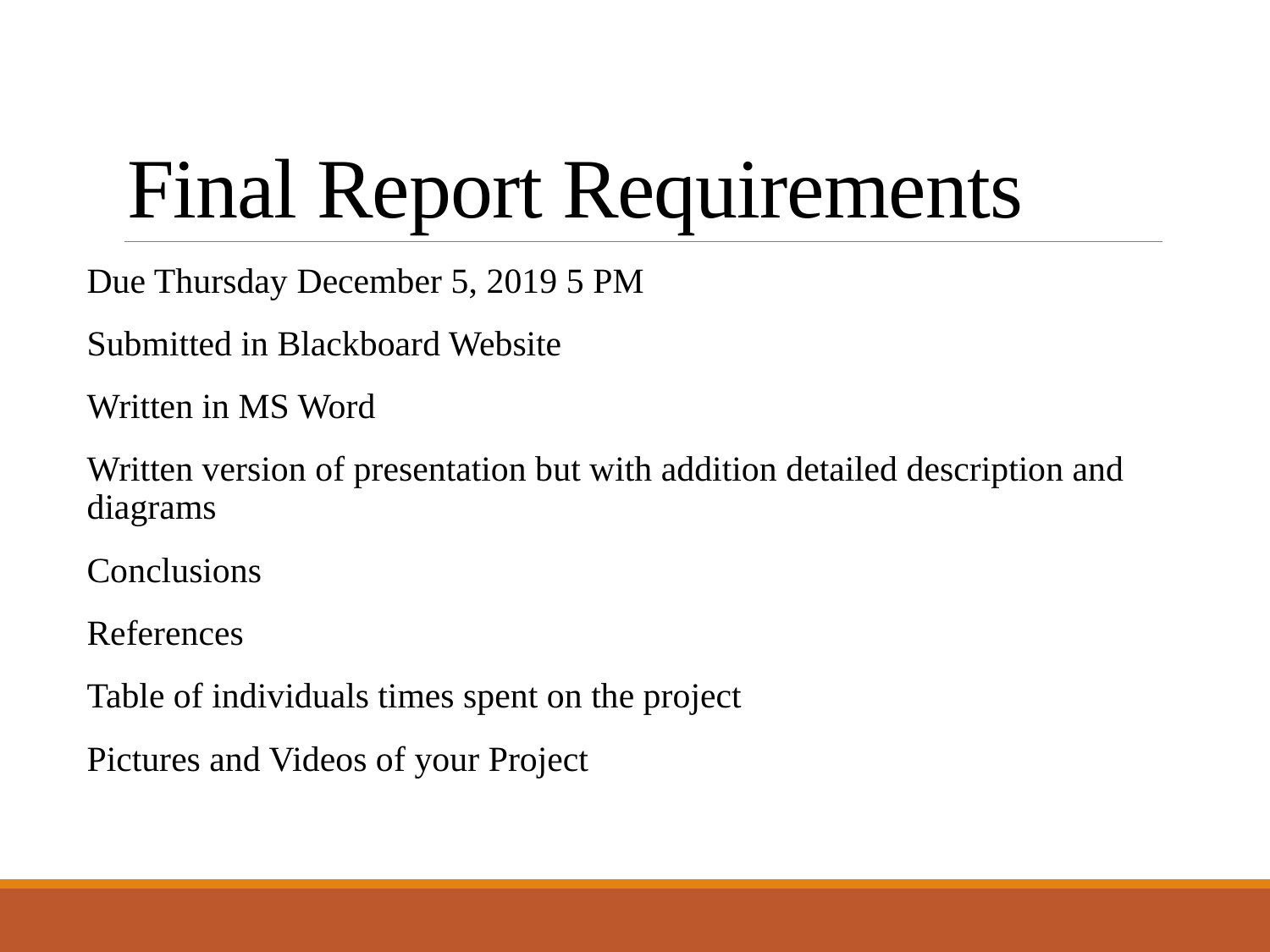

# Final Report Requirements
Due Thursday December 5, 2019 5 PM
Submitted in Blackboard Website
Written in MS Word
Written version of presentation but with addition detailed description and diagrams
Conclusions
References
Table of individuals times spent on the project
Pictures and Videos of your Project